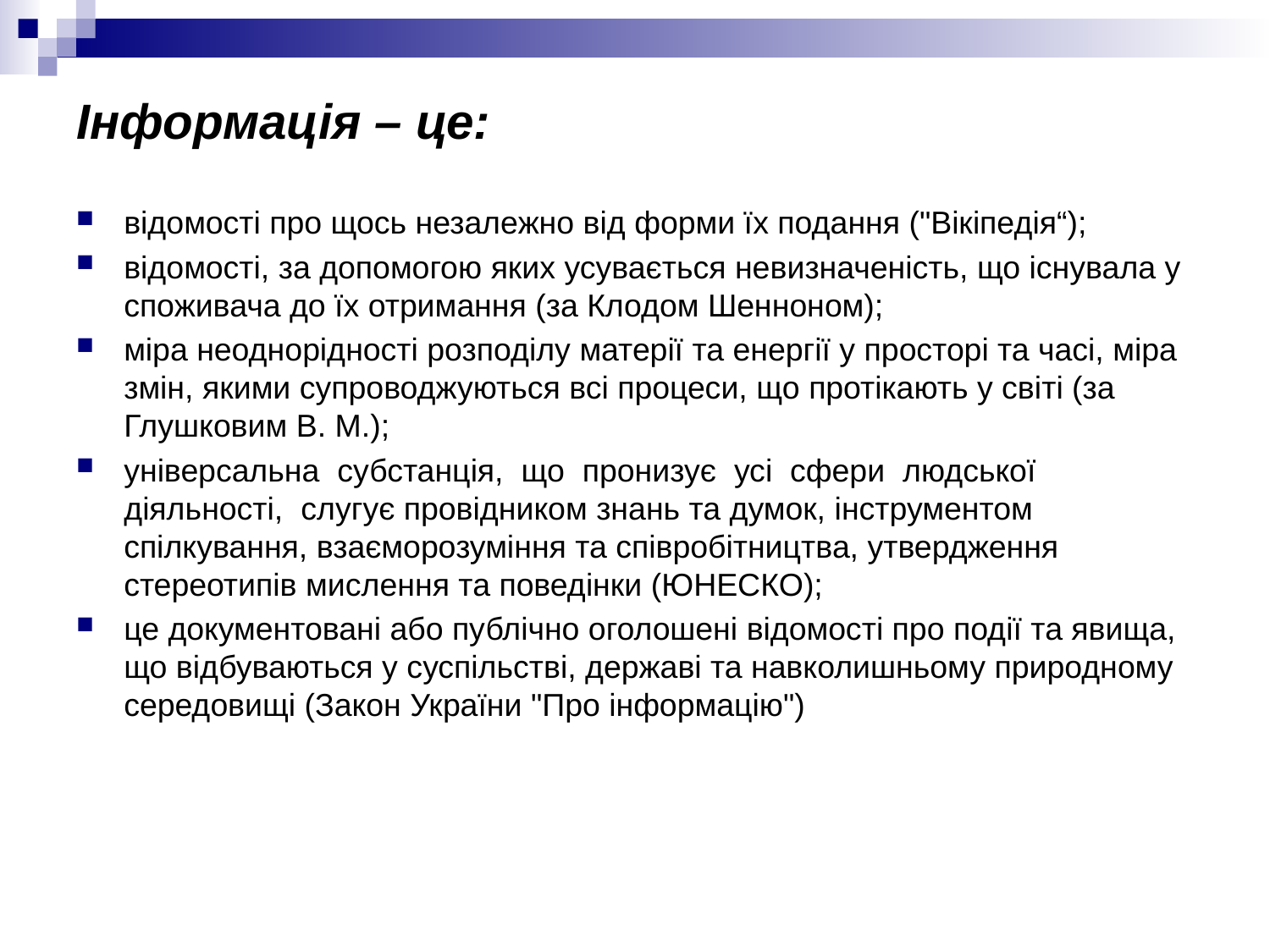

# Інформація – це:
відомості про щось незалежно від форми їх подання ("Вікіпедія“);
відомості, за допомогою яких усувається невизначеність, що існувала у споживача до їх отримання (за Клодом Шенноном);
міра неоднорідності розподілу матерії та енергії у просторі та часі, міра змін, якими супроводжуються всі процеси, що протікають у світі (за Глушковим В. М.);
універсальна  субстанція,  що  пронизує  усі  сфери  людської  діяльності,  слугує провідником знань та думок, інструментом спілкування, взаєморозуміння та співробітництва, утвердження стереотипів мислення та поведінки (ЮНЕСКО);
це документовані або публічно оголошені відомості про події та явища, що відбуваються у суспільстві, державі та навколишньому природному середовищі (Закон України "Про інформацію")